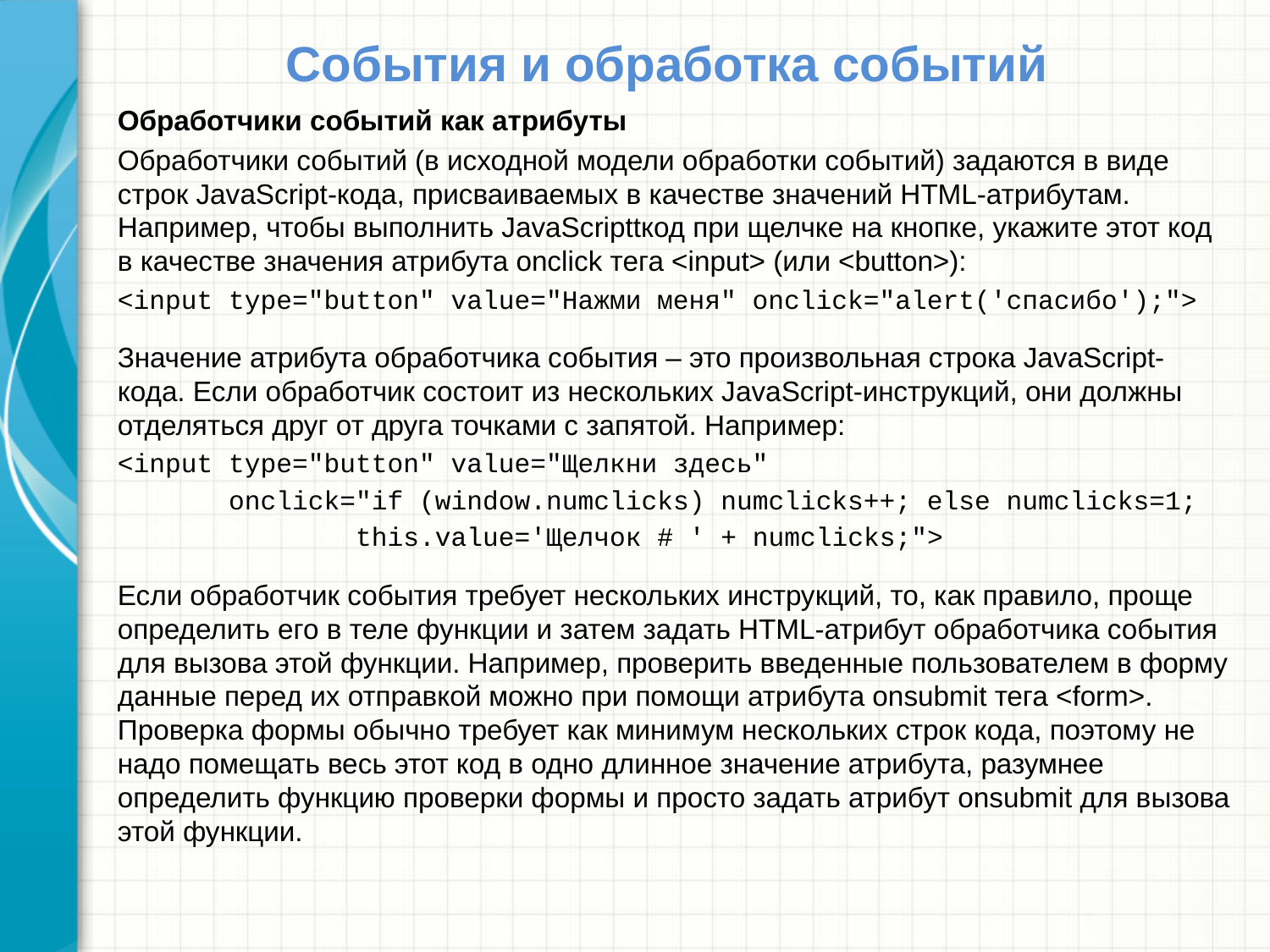

# События и обработка событий
Обработчики событий как атрибуты
Обработчики событий (в исходной модели обработки событий) задаются в виде строк JavaScript-кода, присваиваемых в качестве значений HTML-атрибутам. Например, чтобы выполнить JavaScripttкод при щелчке на кнопке, укажите этот код в качестве значения атрибута onclick тега <input> (или <button>):
<input type="button" value="Нажми меня" onclick="alert('спасибо');">

Значение атрибута обработчика события – это произвольная строка JavaScript-кода. Если обработчик состоит из нескольких JavaScript-инструкций, они должны отделяться друг от друга точками с запятой. Например:
<input type="button" value="Щелкни здесь"
       onclick="if (window.numclicks) numclicks++; else numclicks=1;
               this.value='Щелчок # ' + numclicks;">

Если обработчик события требует нескольких инструкций, то, как правило, проще определить его в теле функции и затем задать HTML-атрибут обработчика события для вызова этой функции. Например, проверить введенные пользователем в форму данные перед их отправкой можно при помощи атрибута onsubmit тега <form>. Проверка формы обычно требует как минимум нескольких строк кода, поэтому не надо помещать весь этот код в одно длинное значение атрибута, разумнее определить функцию проверки формы и просто задать атрибут onsubmit для вызова этой функции.